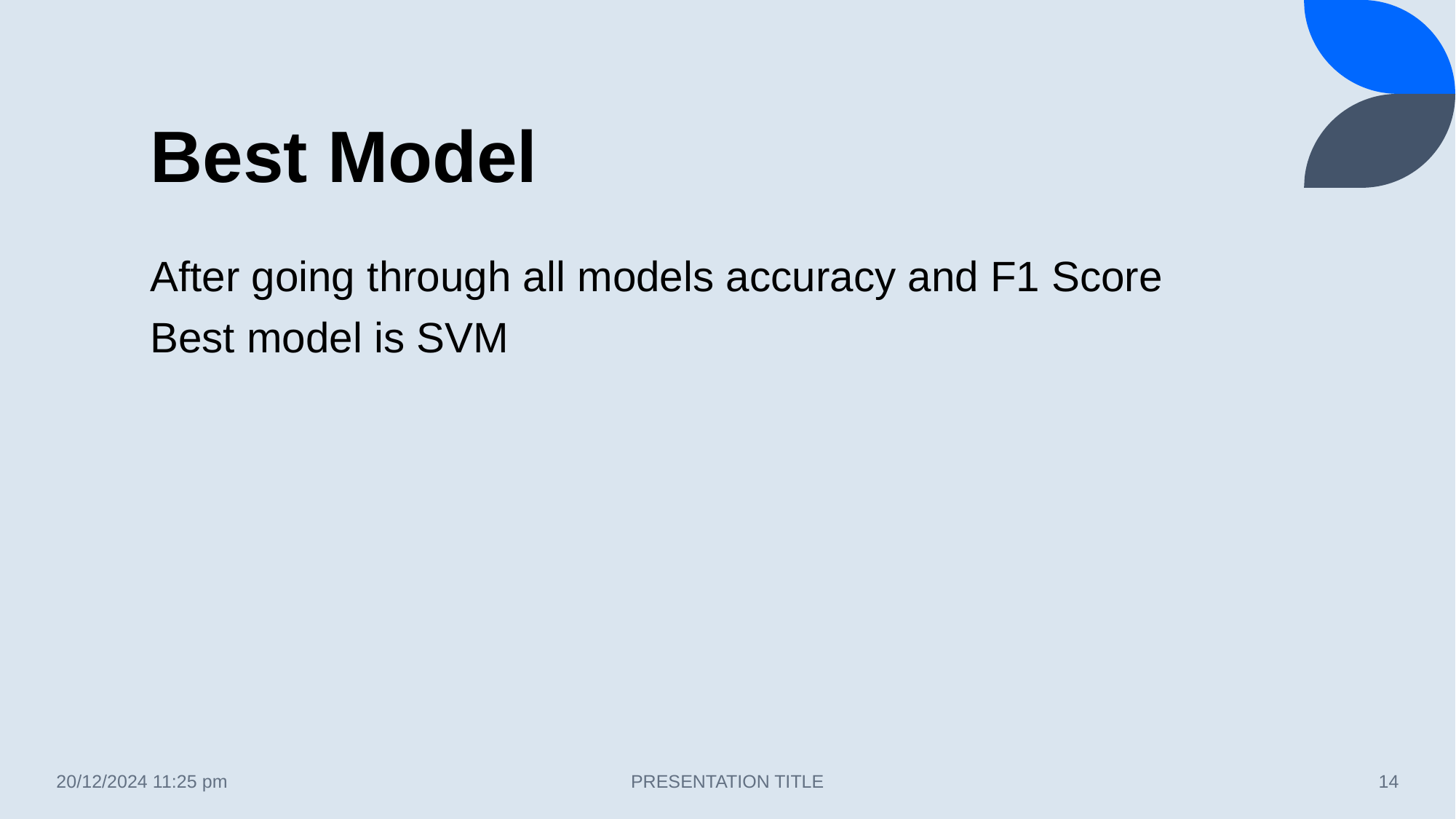

# Best Model
After going through all models accuracy and F1 Score
Best model is SVM
20/12/2024 11:25 pm
PRESENTATION TITLE
14